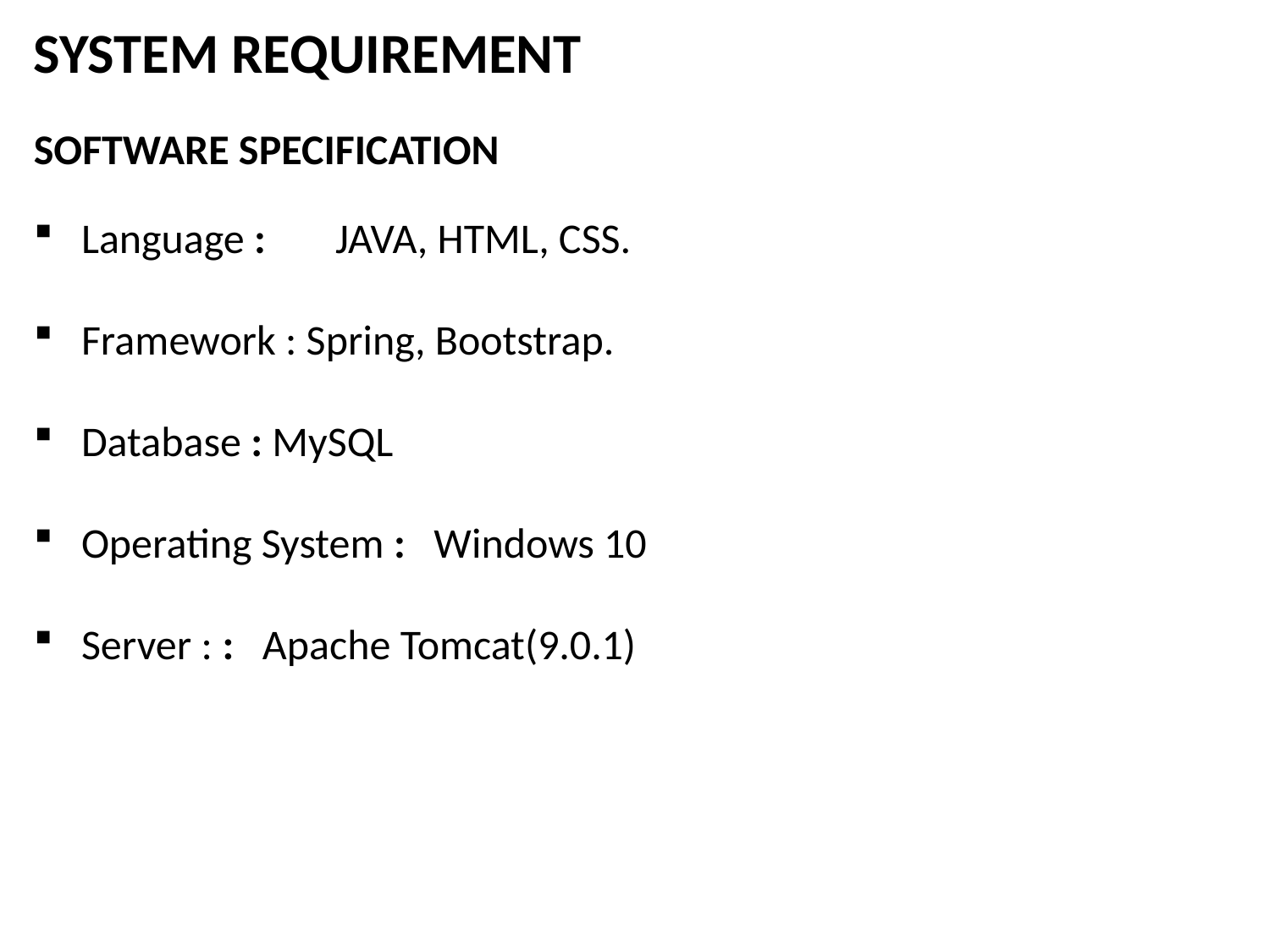

SYSTEM REQUIREMENT

Software Specification

Language :	JAVA, HTML, CSS.

Framework : Spring, Bootstrap.

Database : MySQL

Operating System :   Windows 10

Server : :   Apache Tomcat(9.0.1)